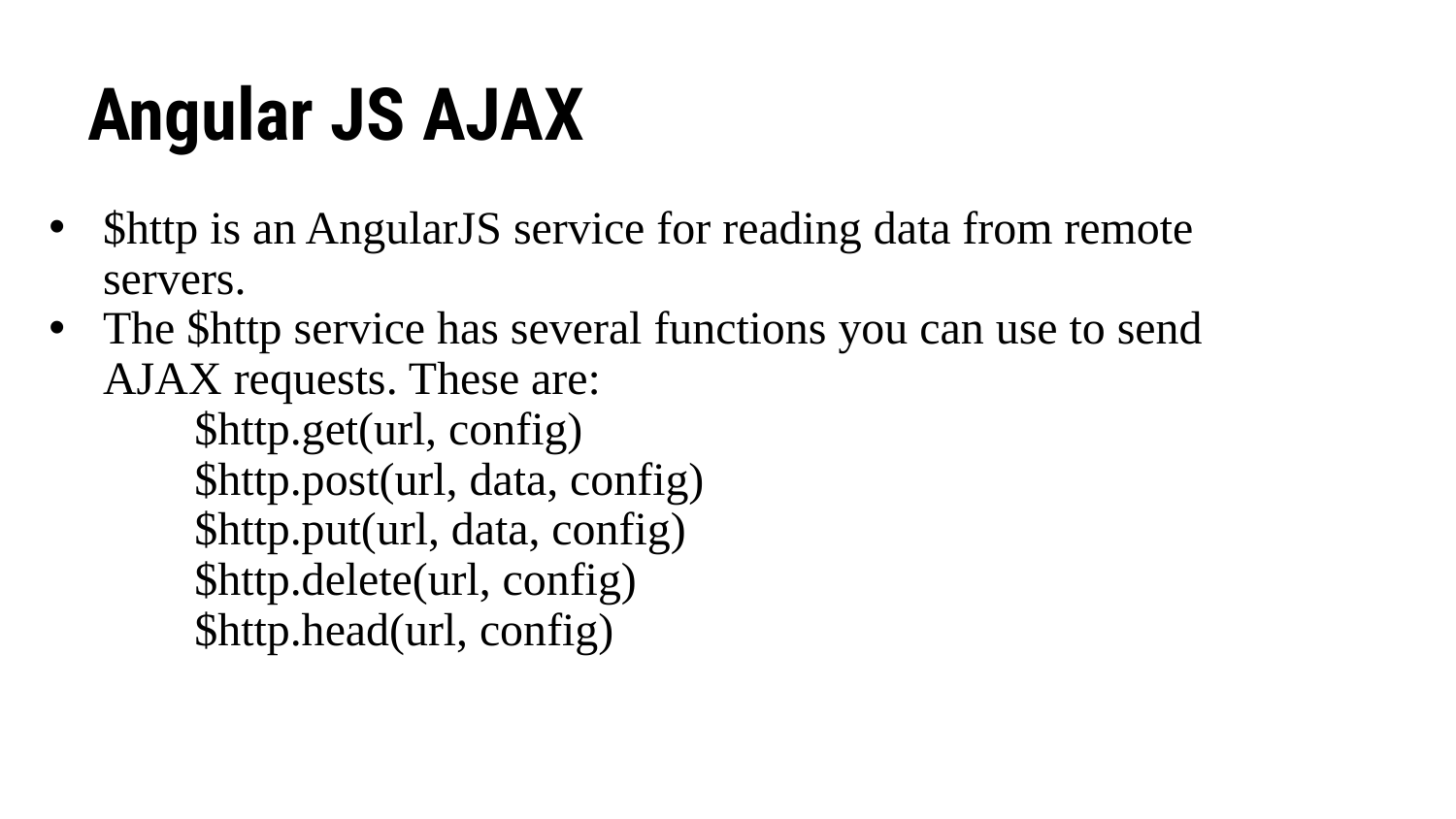

# Angular JS AJAX

$http is an AngularJS service for reading data from remote servers.
The $http service has several functions you can use to send AJAX requests. These are:
	$http.get(url, config)
	$http.post(url, data, config)
	$http.put(url, data, config)
	$http.delete(url, config)
	$http.head(url, config)